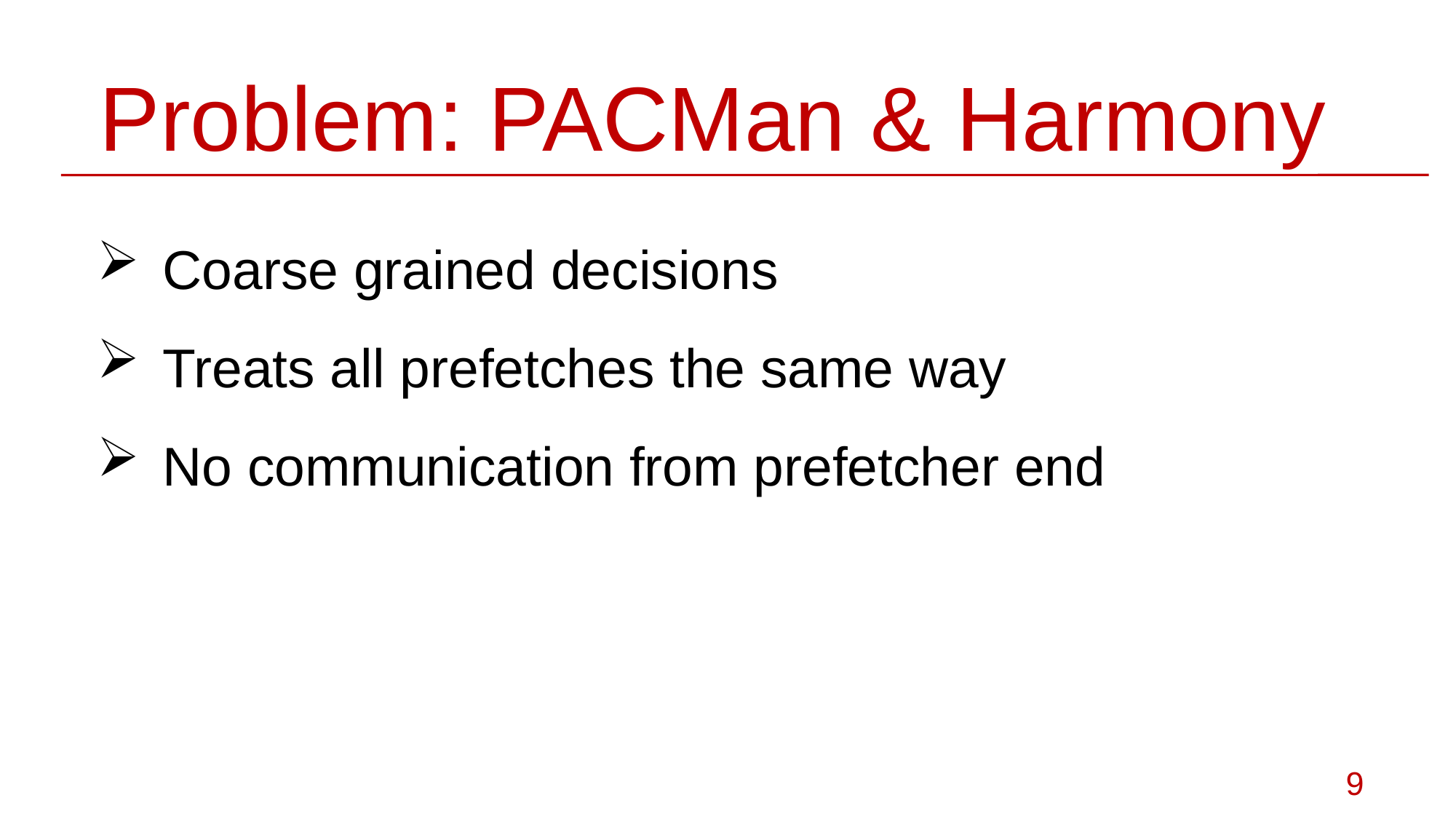

# Problem: PACMan & Harmony
Coarse grained decisions
Treats all prefetches the same way
No communication from prefetcher end
9